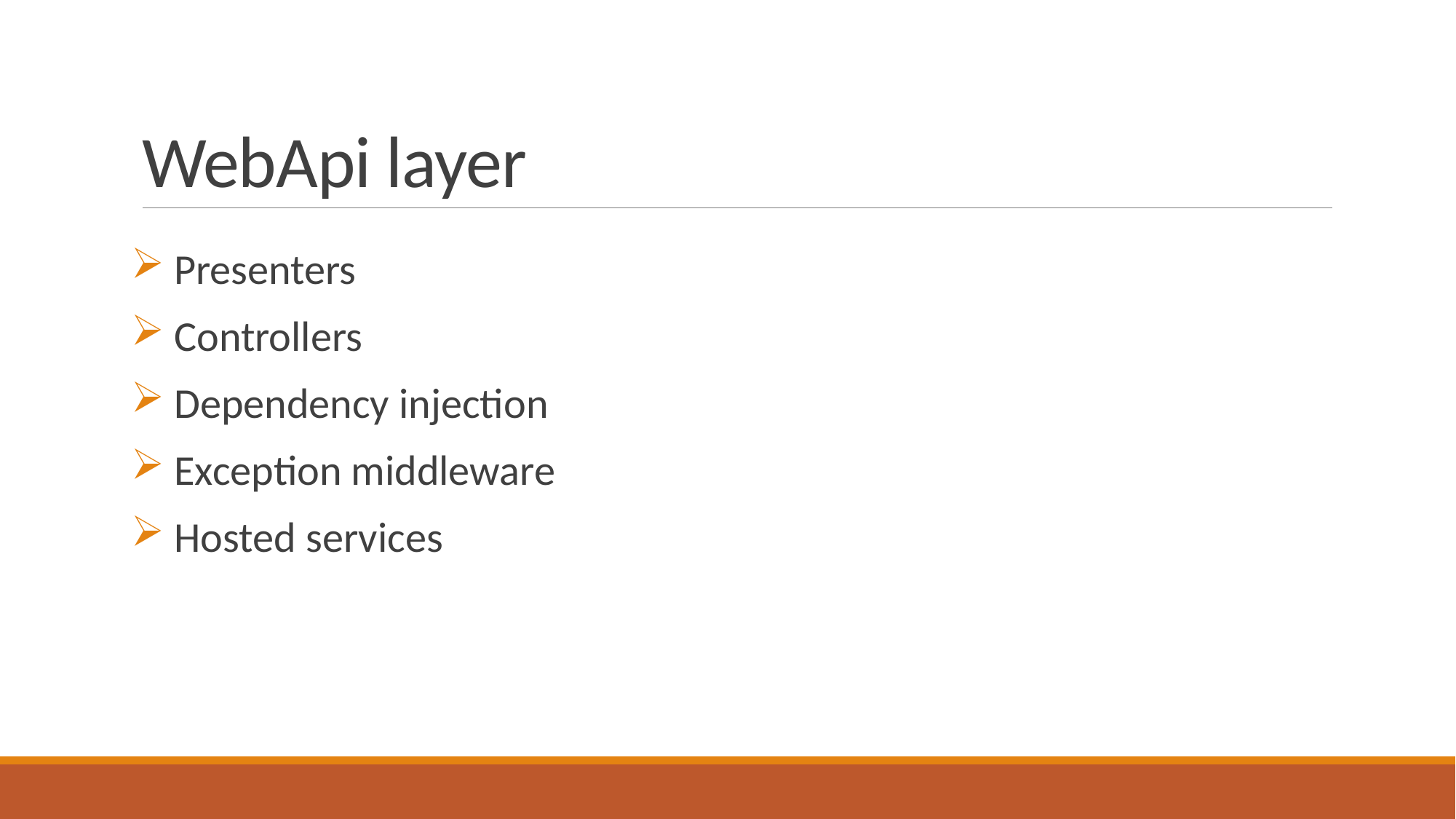

# WebApi layer
 Presenters
 Controllers
 Dependency injection
 Exception middleware
 Hosted services